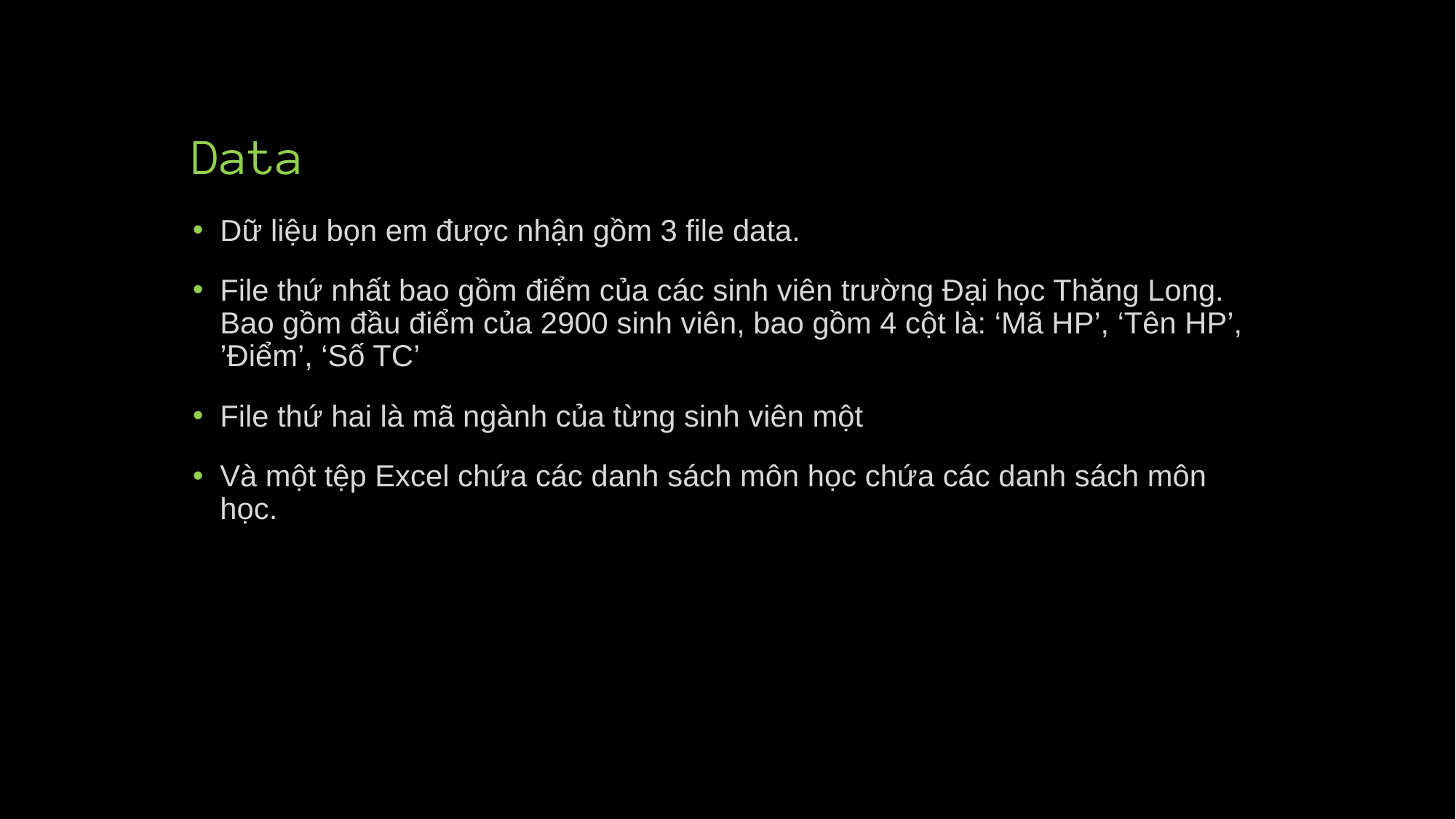

# Data
Dữ liệu bọn em được nhận gồm 3 file data.
File thứ nhất bao gồm điểm của các sinh viên trường Đại học Thăng Long. Bao gồm đầu điểm của 2900 sinh viên, bao gồm 4 cột là: ‘Mã HP’, ‘Tên HP’, ’Điểm’, ‘Số TC’
File thứ hai là mã ngành của từng sinh viên một
Và một tệp Excel chứa các danh sách môn học chứa các danh sách môn học.